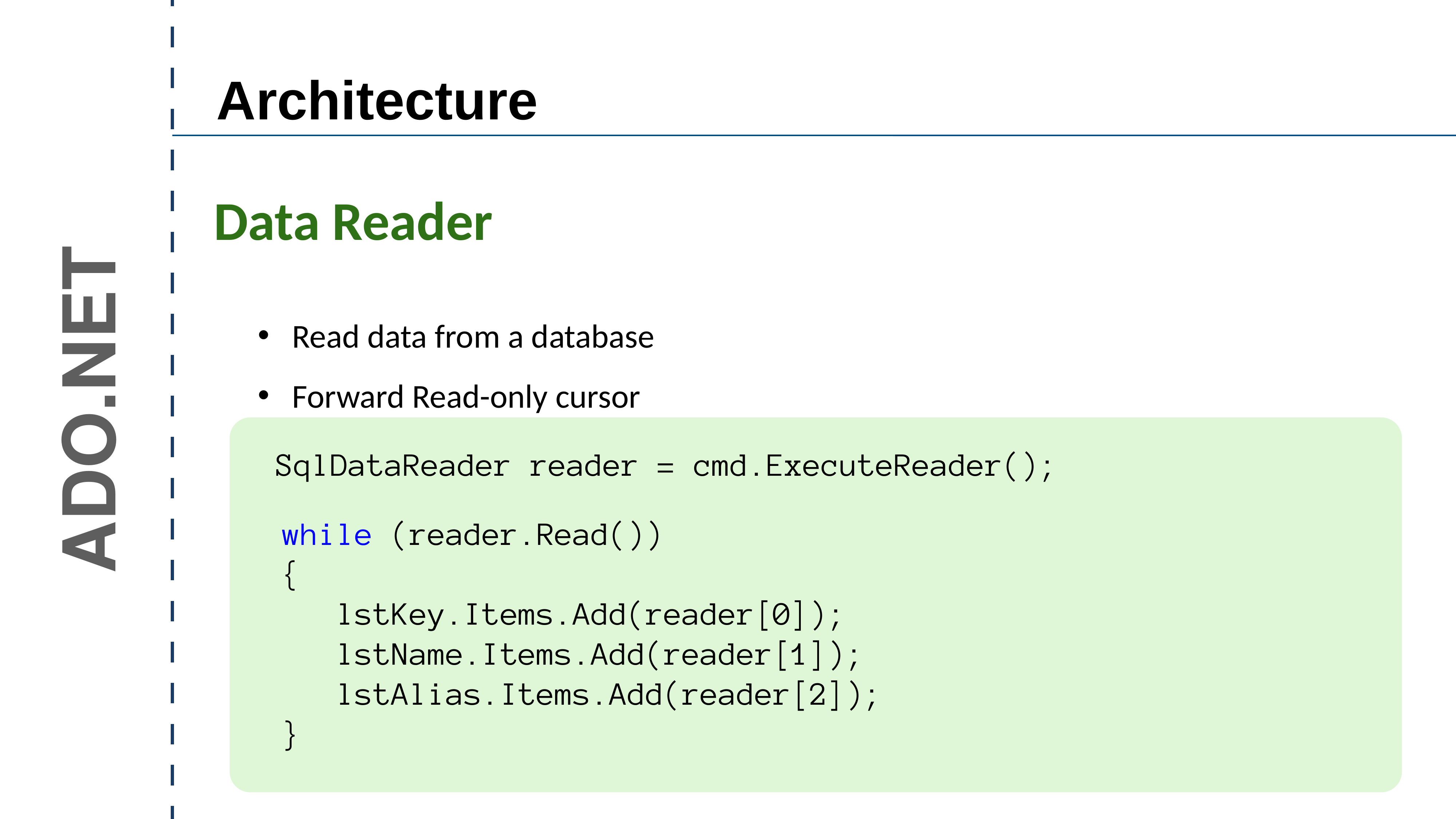

Architecture

Data Reader
Read data from a database
Forward Read-only cursor
ADO.NET

 SqlDataReader reader = cmd.ExecuteReader();

while (reader.Read())
{
	lstKey.Items.Add(reader[0]);
	lstName.Items.Add(reader[1]);
	lstAlias.Items.Add(reader[2]);
}